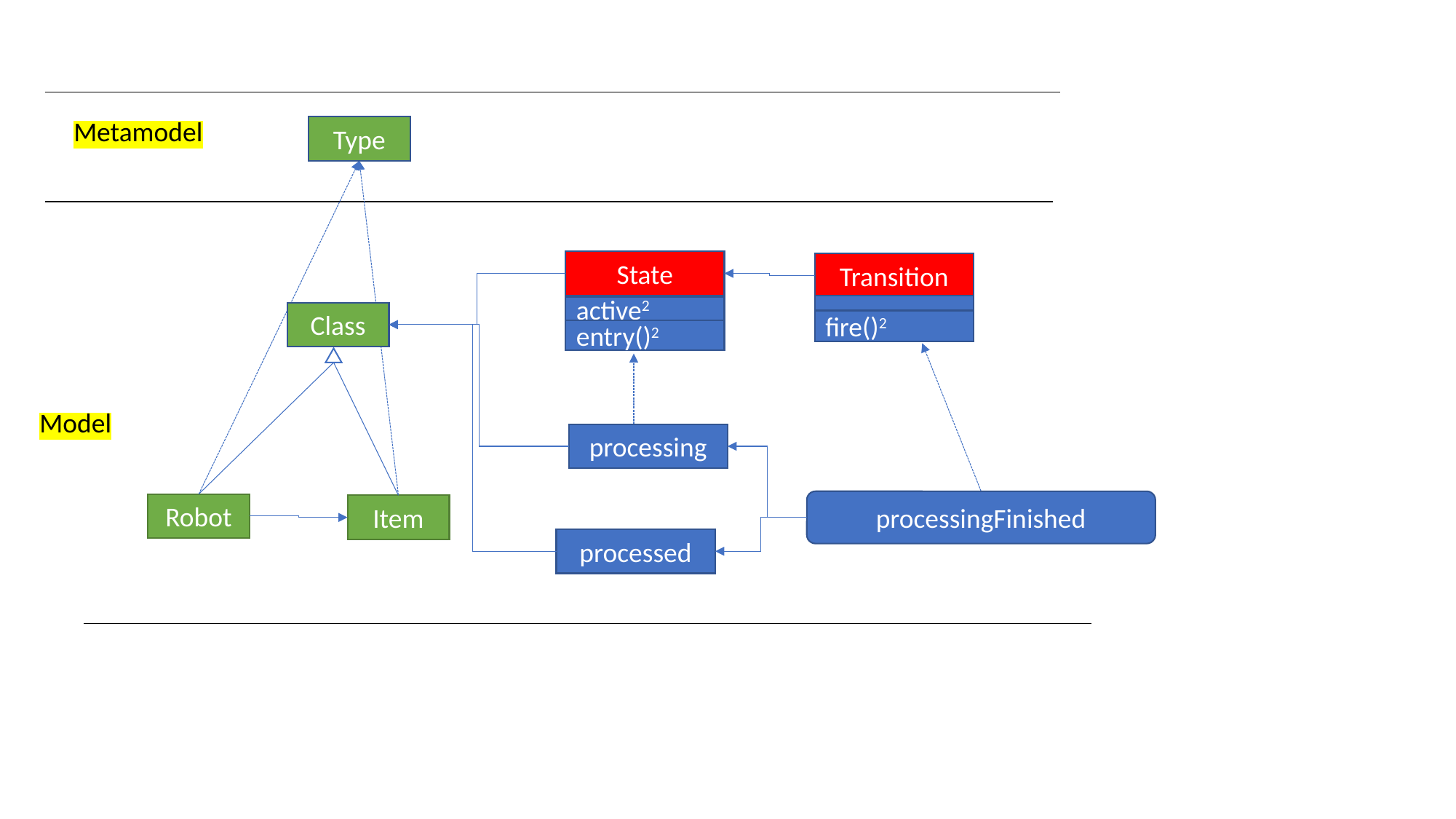

Metamodel
Type
State
Transition

active2
Class
fire()2
entry()2

Model
processing
processingFinished
Robot
Item
processed